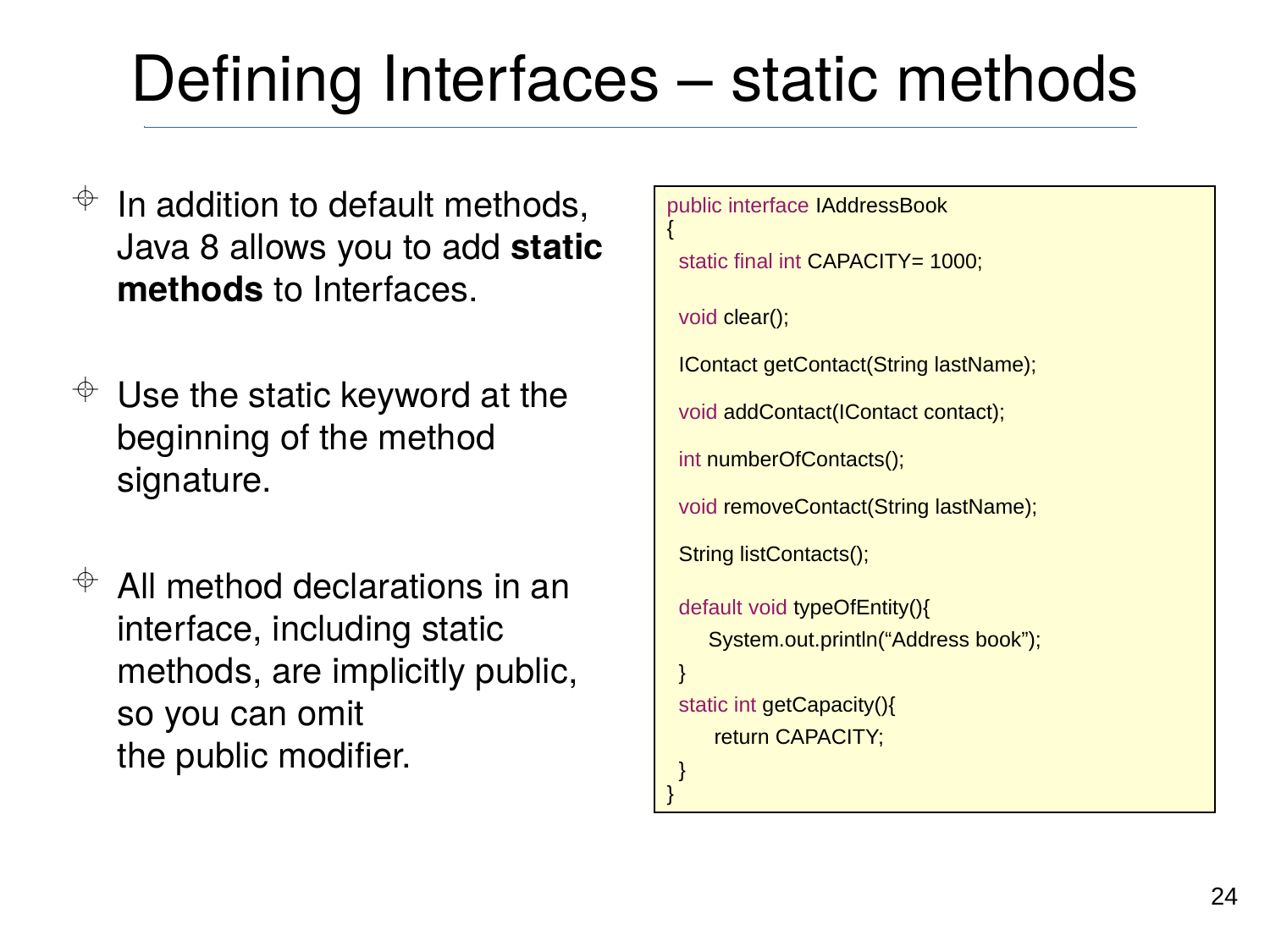

# Defining Interfaces – static methods

In addition to default methods, Java 8 allows you to add static methods to Interfaces.

Use the static keyword at the beginning of the method signature.

All method declarations in an interface, including static methods, are implicitly public, so you can omit the public modifier.
| public interface IAddressBook { static final int CAPACITY= 1000;   void clear();   IContact getContact(String lastName);   void addContact(IContact contact);   int numberOfContacts();   void removeContact(String lastName);   String listContacts(); default void typeOfEntity(){ System.out.println(“Address book”); } static int getCapacity(){ return CAPACITY; } } |
| --- |
24